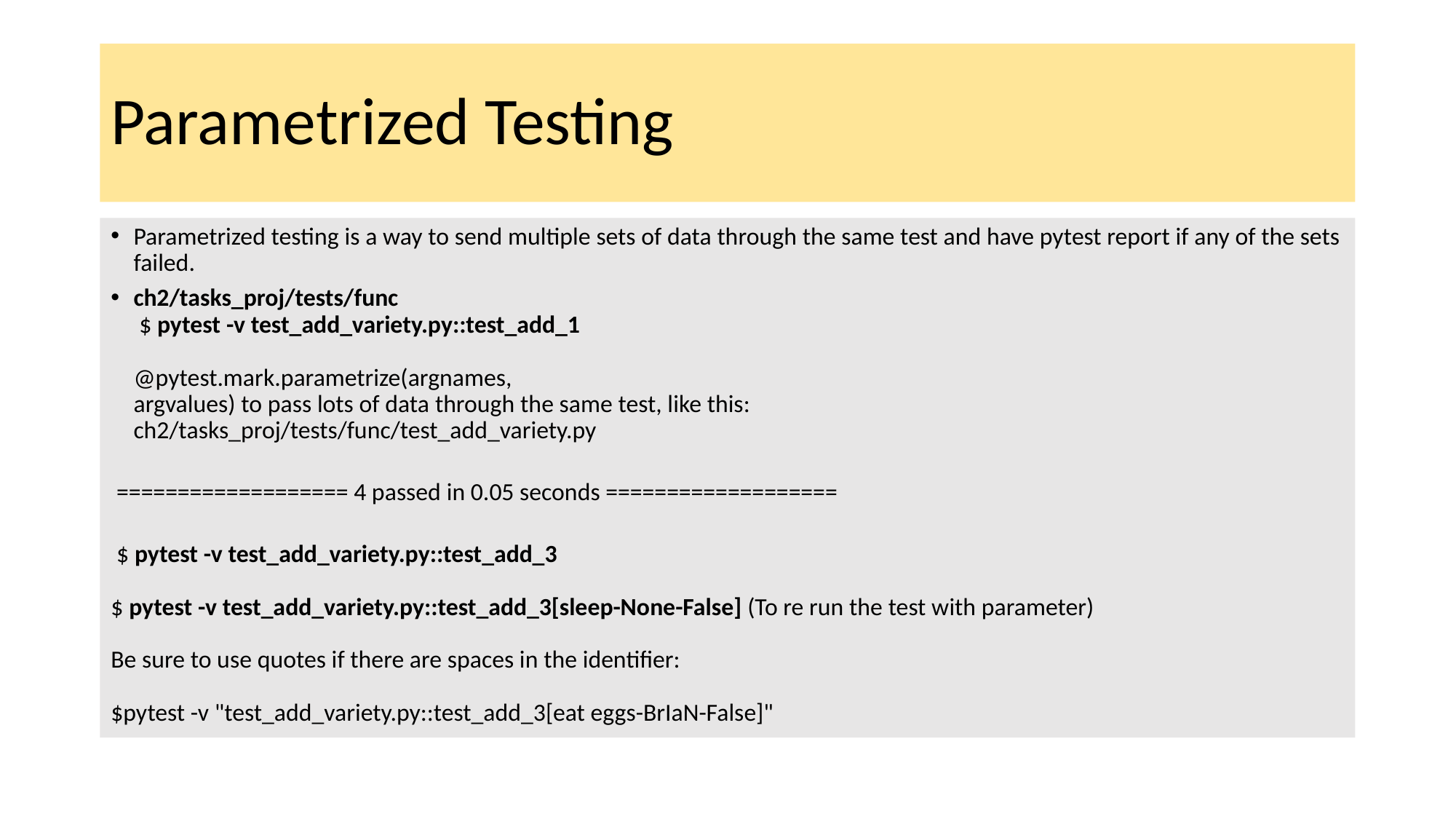

# Parametrized Testing
Parametrized testing is a way to send multiple sets of data through the same test and have pytest report if any of the sets failed.
ch2/tasks_proj/tests/func​
​ ​$ ​​pytest​​ ​​-v​​ ​​test_add_variety.py::test_add_1
@pytest.mark.parametrize(argnames,
argvalues) to pass lots of data through the same test, like this:
ch2/tasks_proj/tests/func/test_add_variety.py
​
 =================== 4 passed in 0.05 seconds ===================
​ ​$ ​​pytest​​ ​​-v​​ ​​test_add_variety.py::test_add_3​
$ ​​pytest​​ ​​-v​​ ​​test_add_variety.py::test_add_3[sleep-None-False] (To re run the test with parameter)
Be sure to use quotes if there are spaces in the identifier:
$pytest -v "test_add_variety.py::test_add_3[eat eggs-BrIaN-False]"